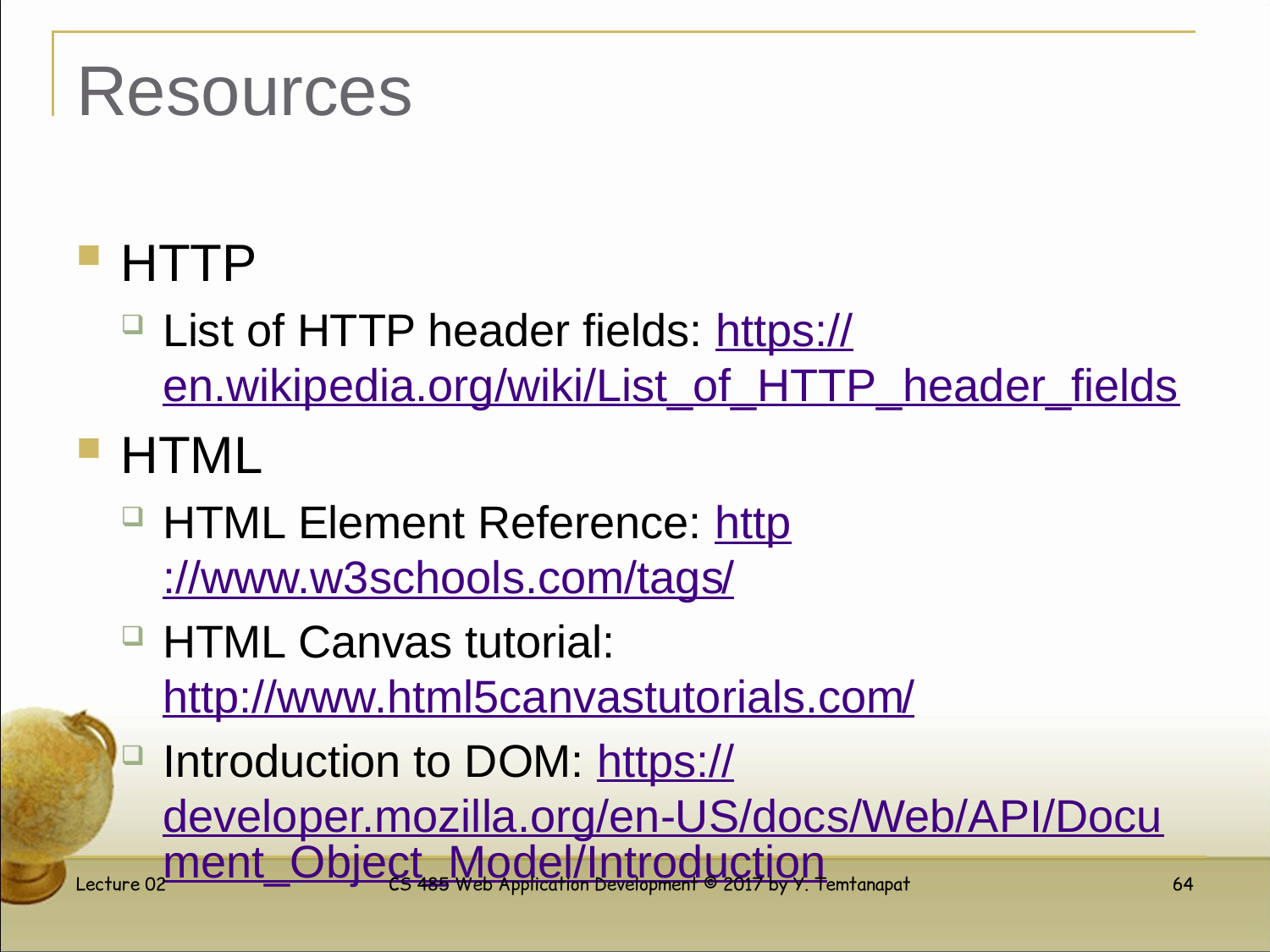

# Resources
HTTP
List of HTTP header fields: https://en.wikipedia.org/wiki/List_of_HTTP_header_fields
HTML
HTML Element Reference: http://www.w3schools.com/tags/
HTML Canvas tutorial: http://www.html5canvastutorials.com/
Introduction to DOM: https://developer.mozilla.org/en-US/docs/Web/API/Document_Object_Model/Introduction
Lecture 02
CS 485 Web Application Development © 2017 by Y. Temtanapat
 64